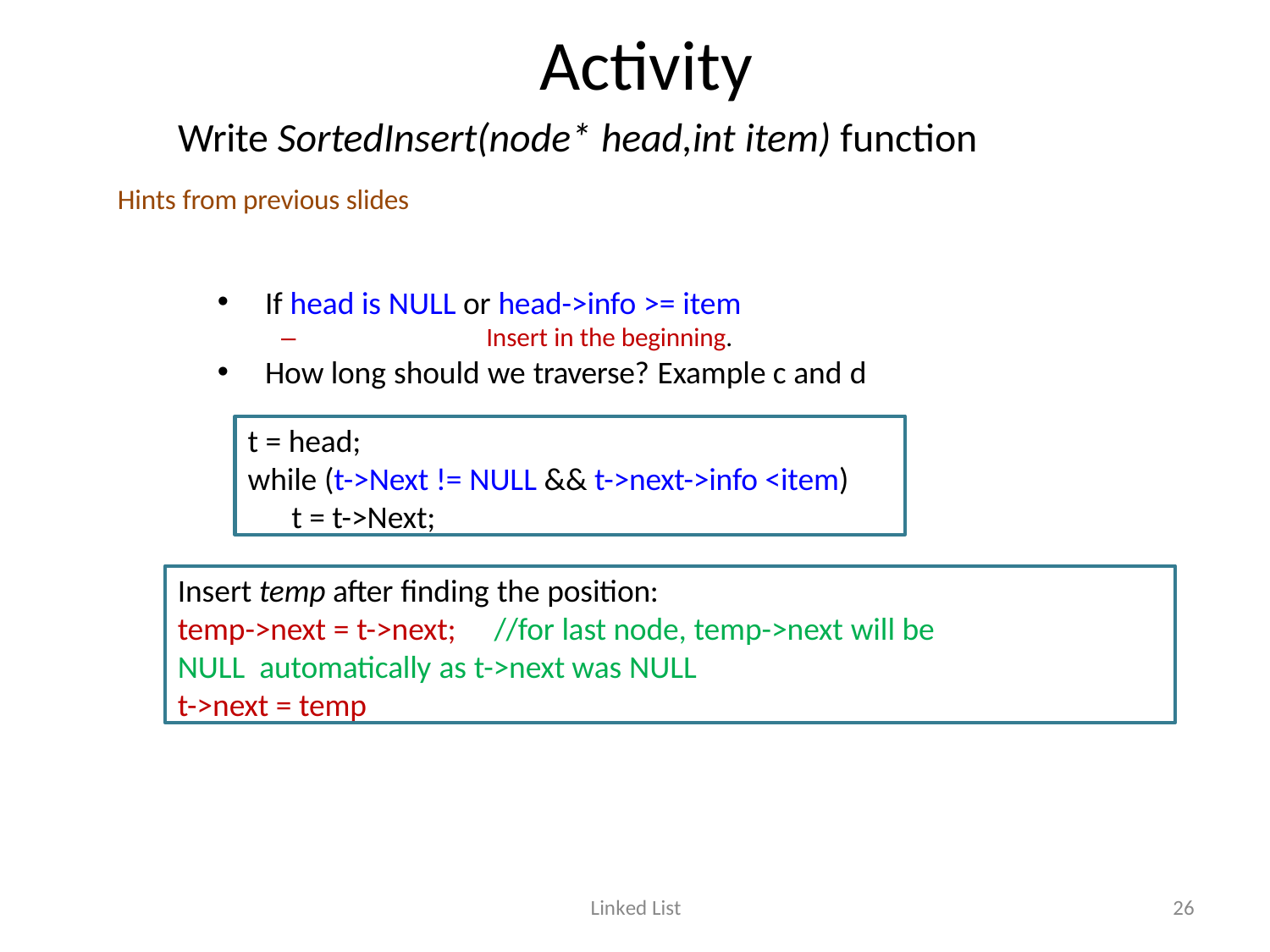

# Activity
Write SortedInsert(node* head,int item) function
Hints from previous slides

If head is NULL or head->info >= item
–	Insert in the beginning.
How long should we traverse? Example c and d
t = head;
while (t->Next != NULL && t->next->info <item)
t = t->Next;
Insert temp after finding the position:
temp->next = t->next;	//for last node, temp->next will be NULL  automatically as t->next was NULL
t->next = temp
Linked List
26